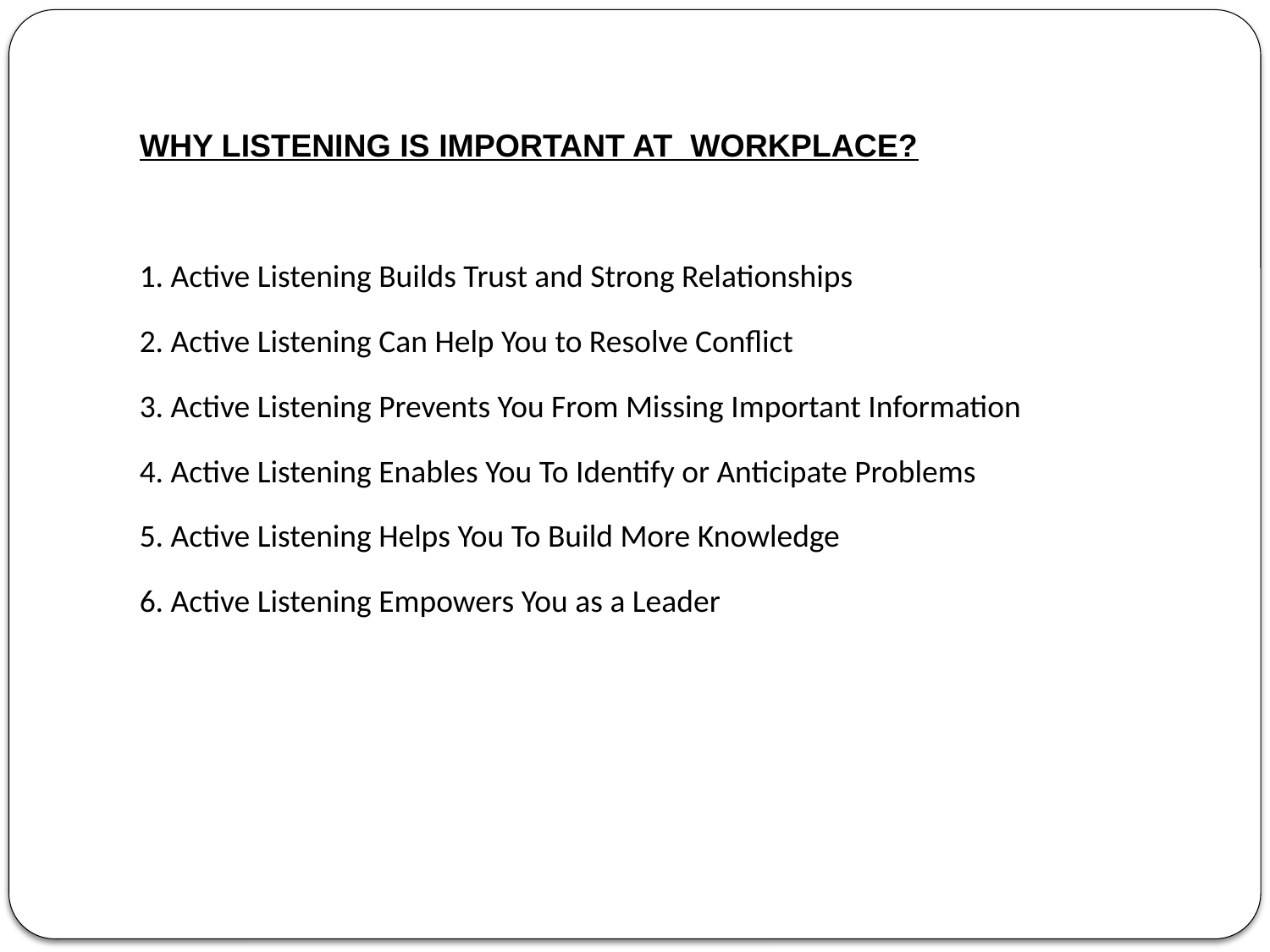

#
WHY LISTENING IS IMPORTANT AT  WORKPLACE?

1. Active Listening Builds Trust and Strong Relationships
2. Active Listening Can Help You to Resolve Conflict
3. Active Listening Prevents You From Missing Important Information
4. Active Listening Enables You To Identify or Anticipate Problems
5. Active Listening Helps You To Build More Knowledge
6. Active Listening Empowers You as a Leader